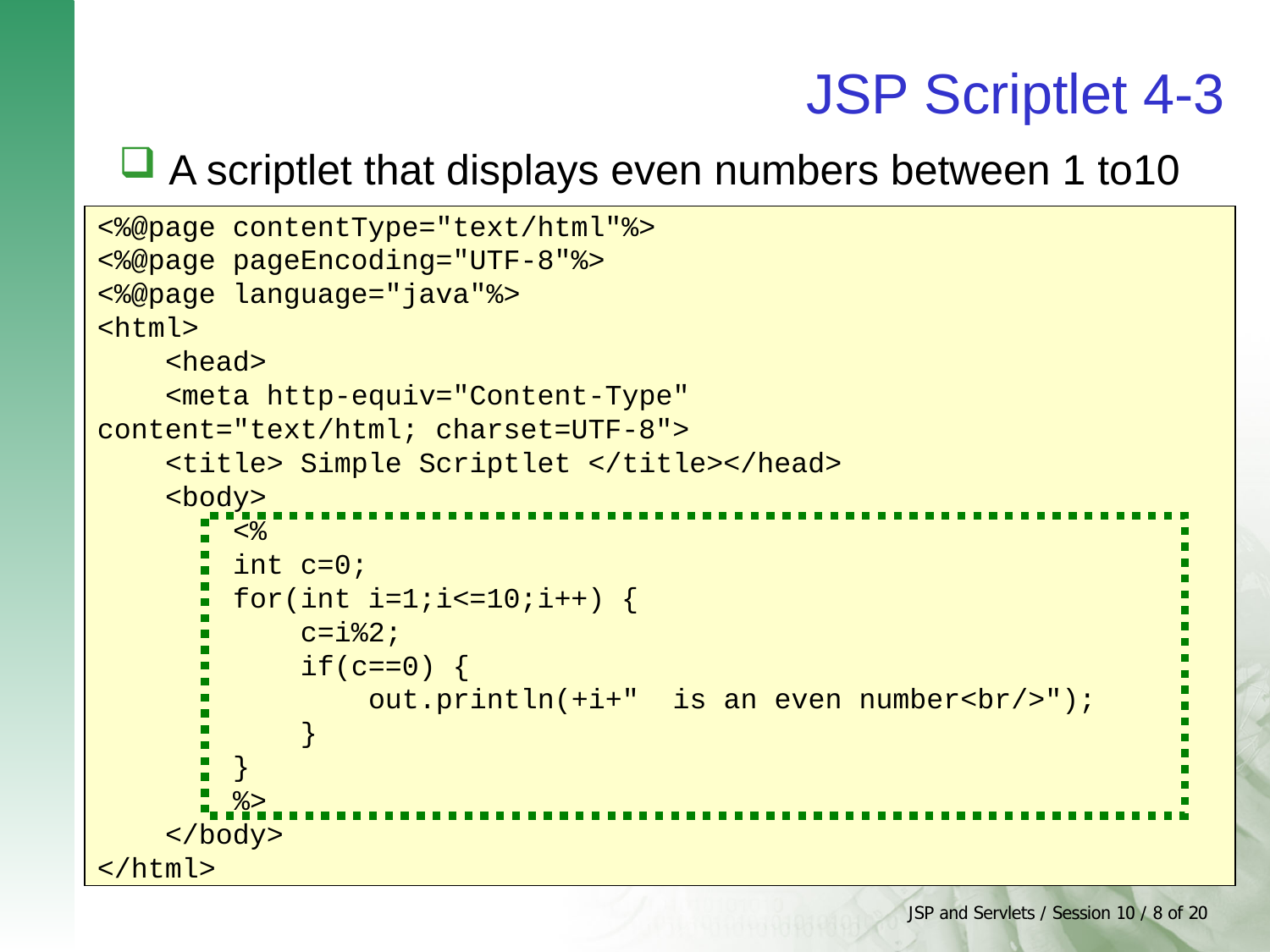

# JSP Scriptlet 4-3
 A scriptlet that displays even numbers between 1 to10
<%@page contentType="text/html"%>
<%@page pageEncoding="UTF-8"%>
<%@page language="java"%>
<html>
    <head>
    <meta http-equiv="Content-Type"
content="text/html; charset=UTF-8">
    <title> Simple Scriptlet </title></head>
    <body>
        <%
        int c=0;
        for(int i=1;i<=10;i++) {
            c=i%2;
            if(c==0) {
                out.println(+i+"  is an even number<br/>");
            }
        }
        %>
    </body>
</html>

Demonstration: Example 4